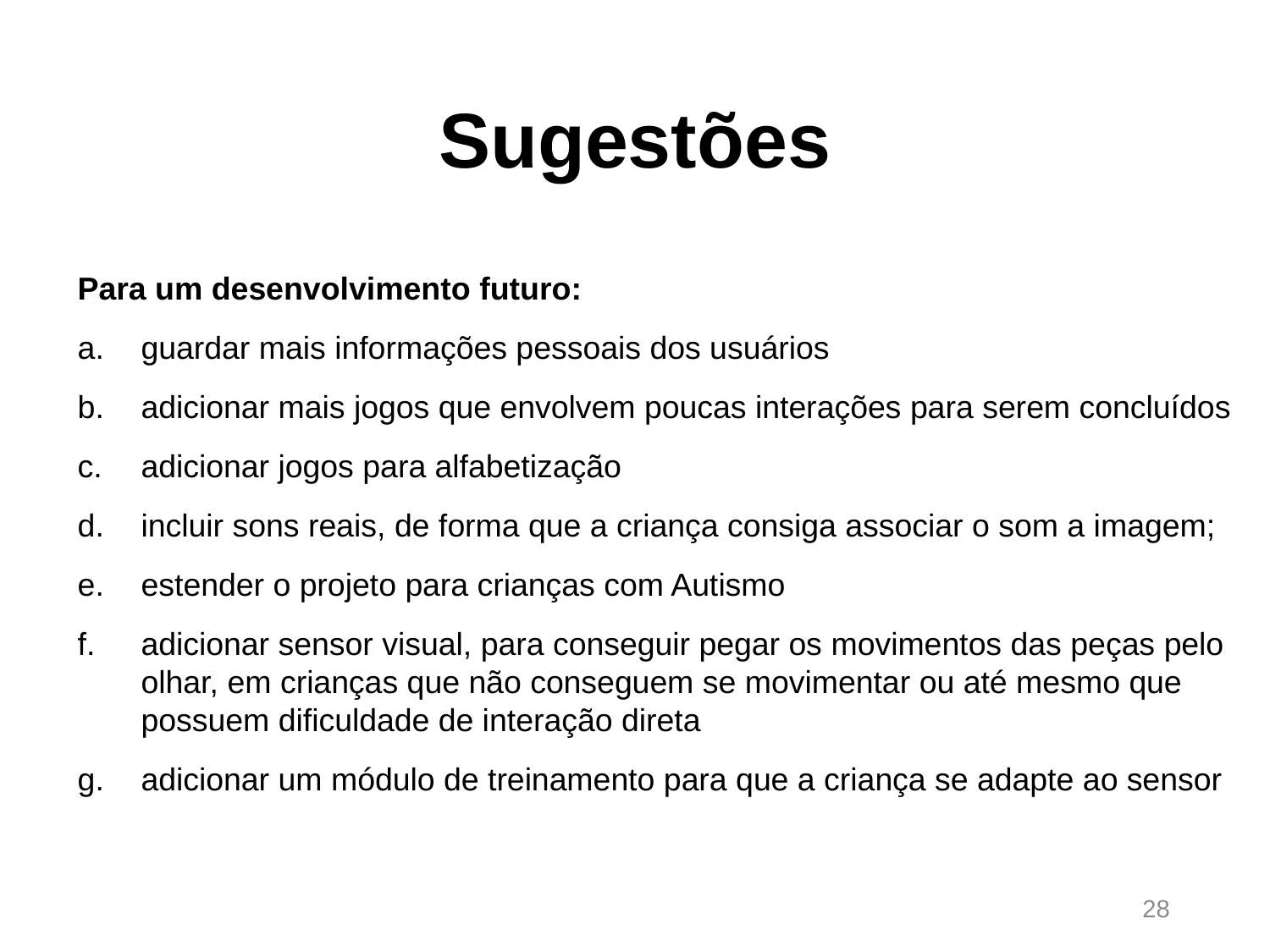

# Sugestões
Para um desenvolvimento futuro:
guardar mais informações pessoais dos usuários
adicionar mais jogos que envolvem poucas interações para serem concluídos
adicionar jogos para alfabetização
incluir sons reais, de forma que a criança consiga associar o som a imagem;
estender o projeto para crianças com Autismo
adicionar sensor visual, para conseguir pegar os movimentos das peças pelo olhar, em crianças que não conseguem se movimentar ou até mesmo que possuem dificuldade de interação direta
adicionar um módulo de treinamento para que a criança se adapte ao sensor
28